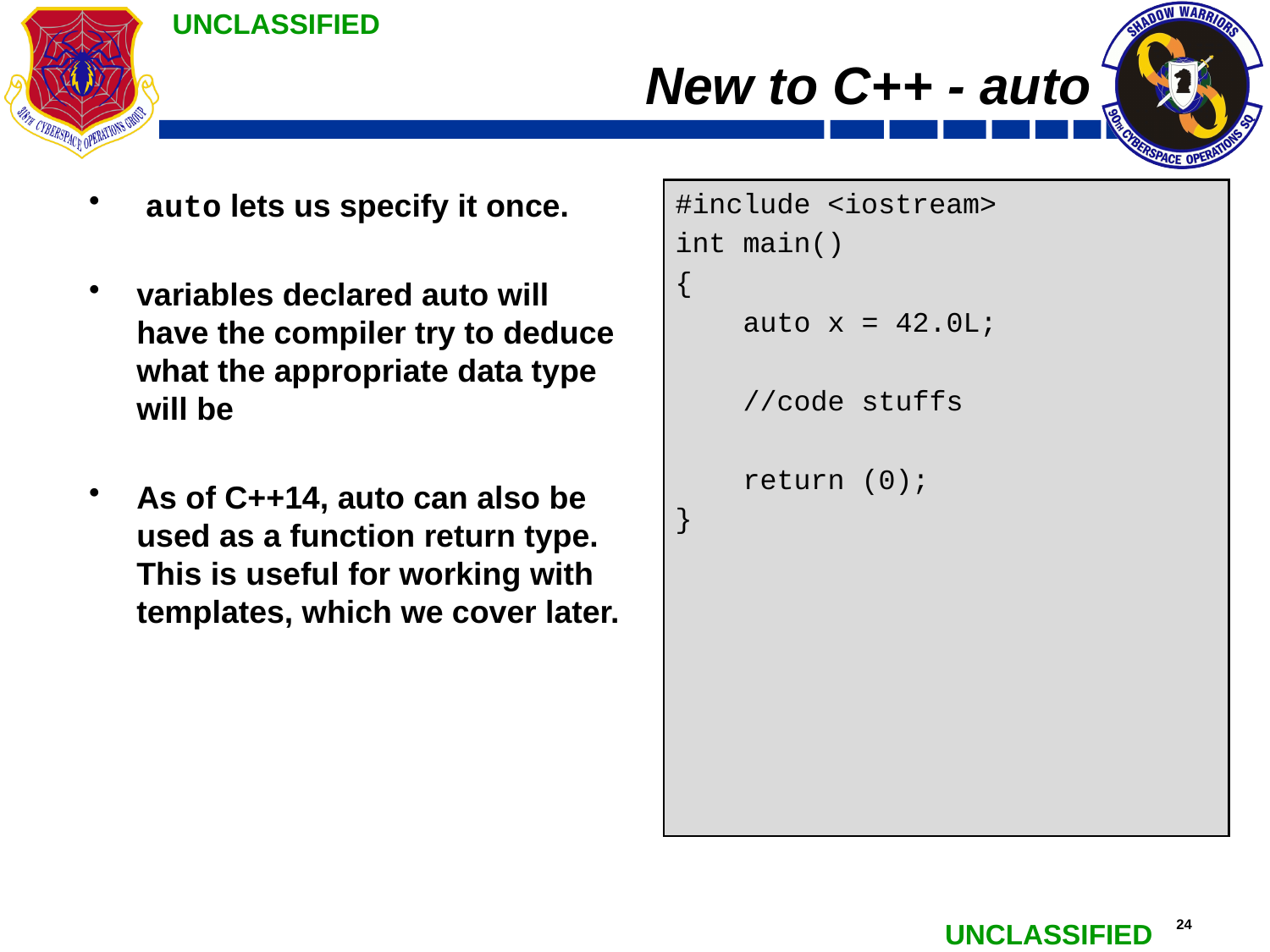

# New to C++ - auto
 auto lets us specify it once.

variables declared auto will have the compiler try to deduce what the appropriate data type will be

As of C++14, auto can also be used as a function return type. This is useful for working with templates, which we cover later.
#include <iostream>
int main()
{
    auto x = 42.0L;

    //code stuffs

    return (0);
}